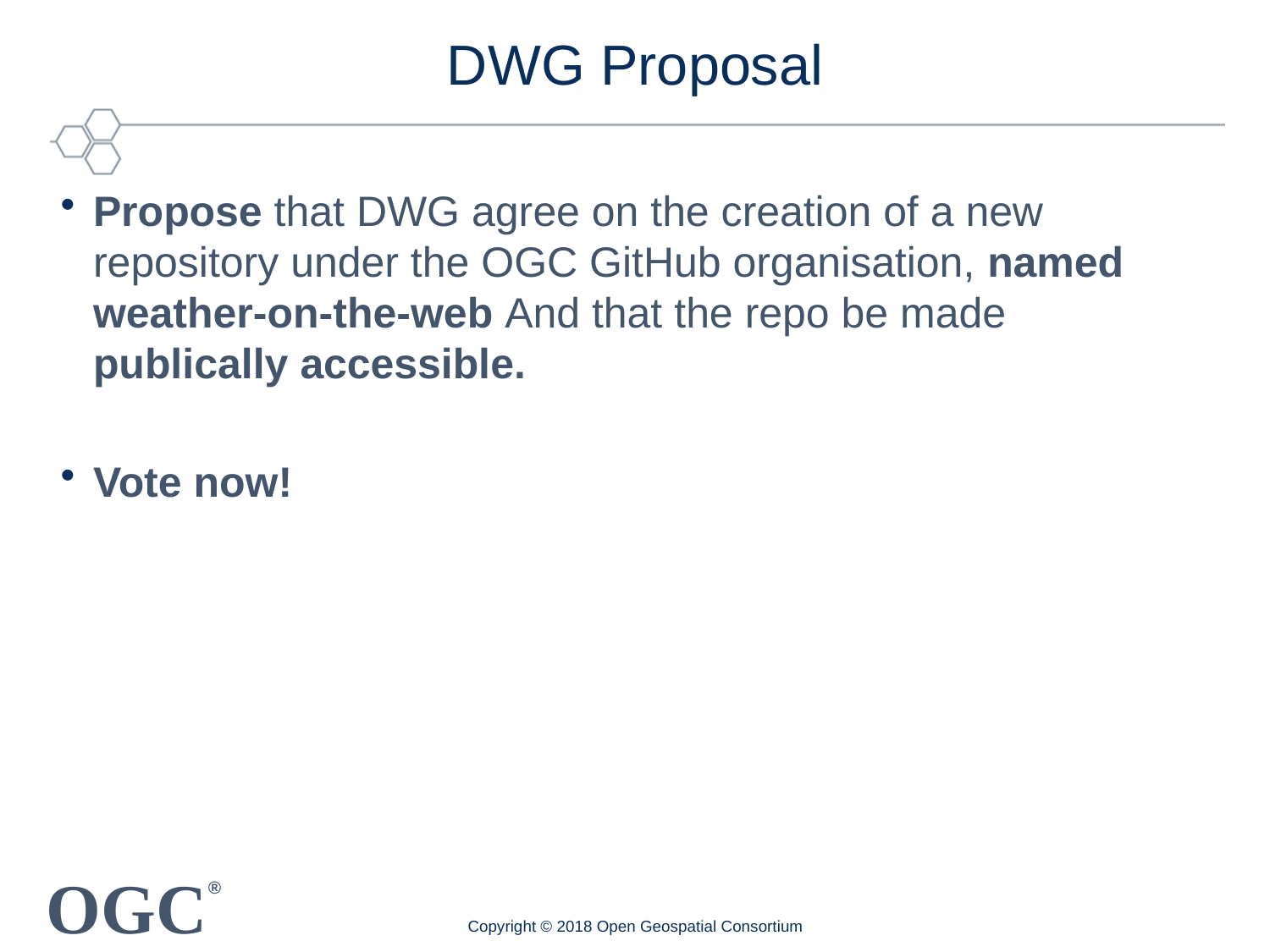

# DWG Proposal
Propose that DWG agree on the creation of a new repository under the OGC GitHub organisation, named weather-on-the-web And that the repo be made publically accessible.

Vote now!
Copyright © 2018 Open Geospatial Consortium